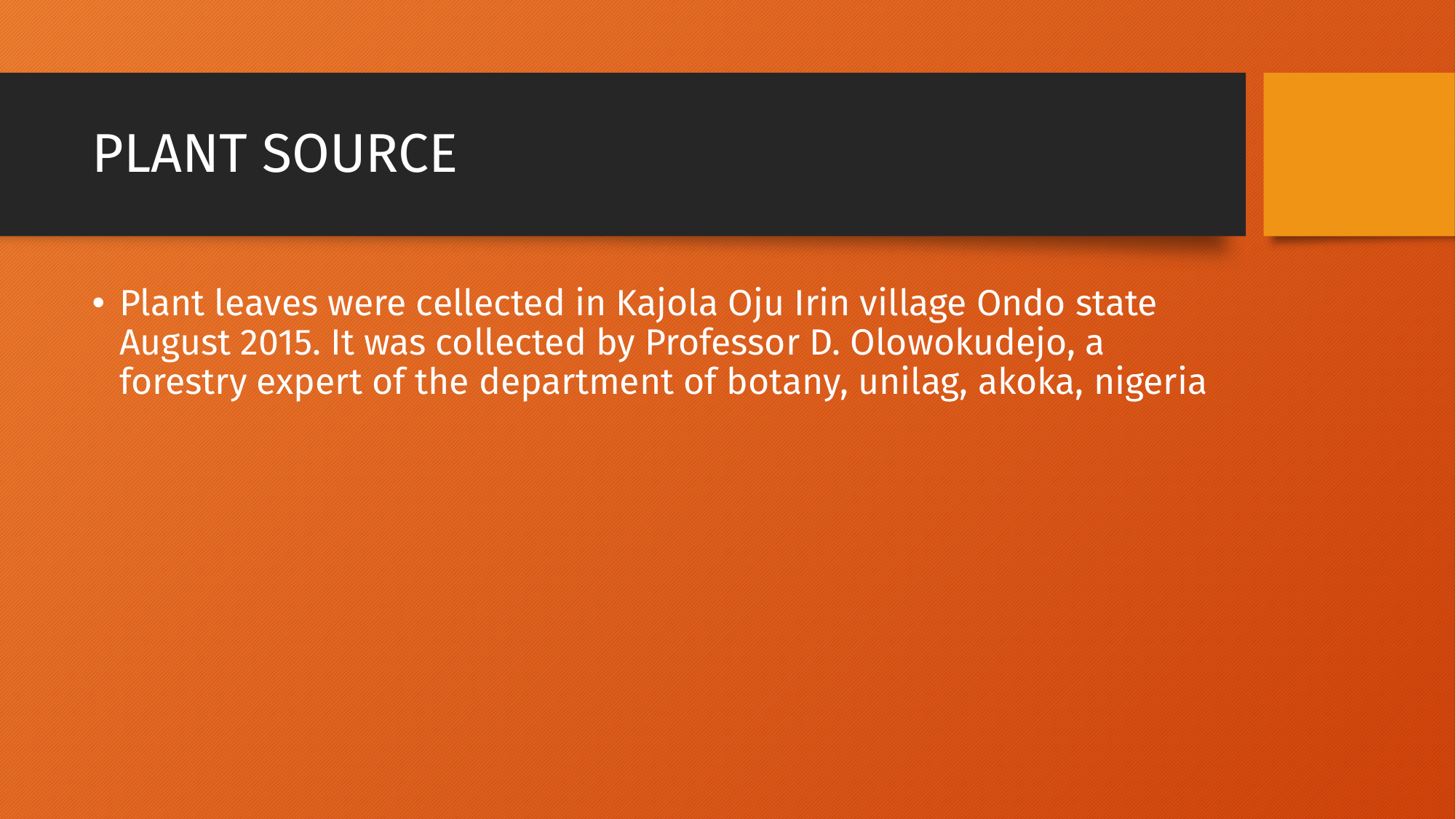

# PLANT SOURCE
Plant leaves were cellected in Kajola Oju Irin village Ondo state August 2015. It was collected by Professor D. Olowokudejo, a forestry expert of the department of botany, unilag, akoka, nigeria